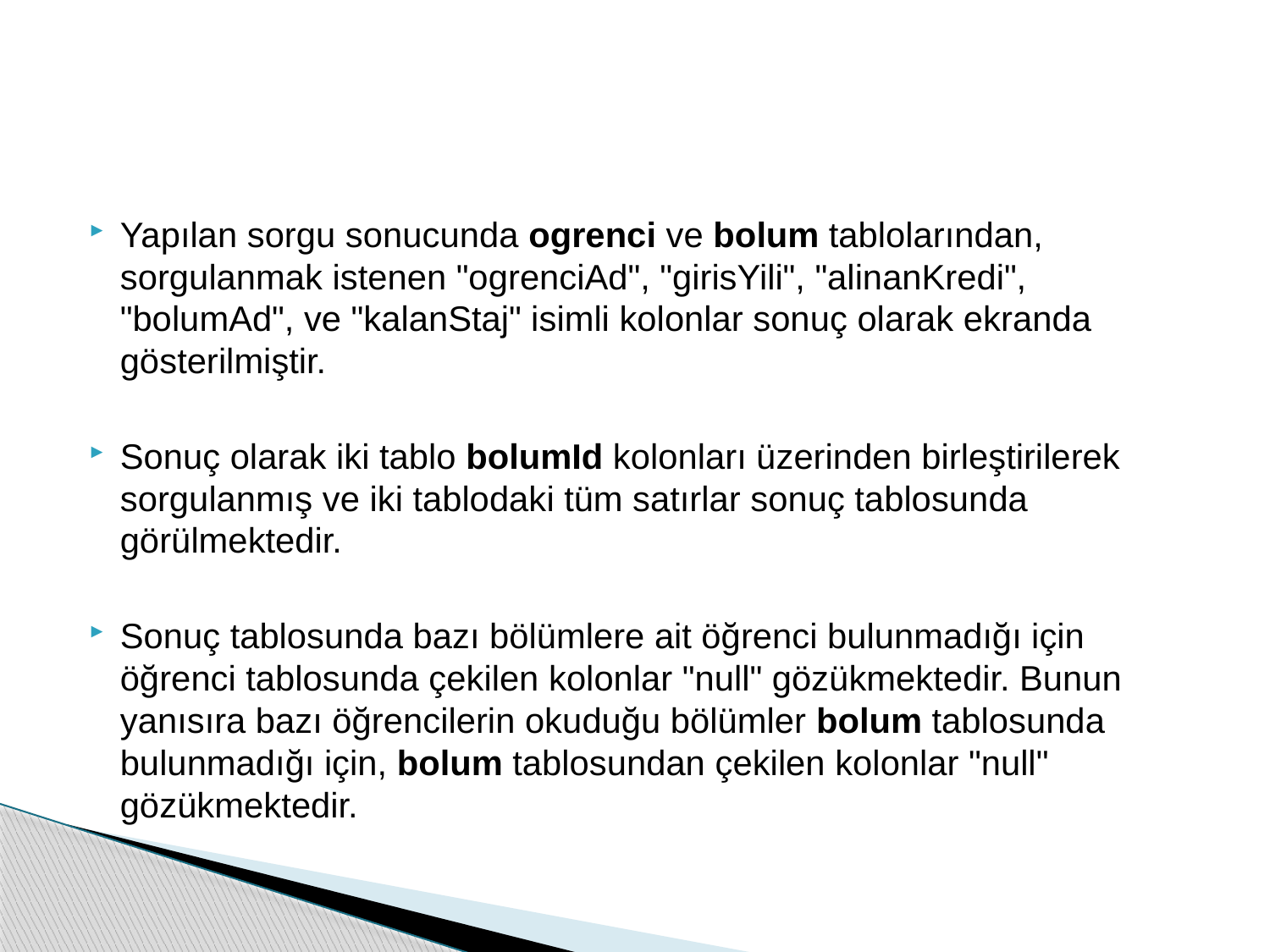

#
Yapılan sorgu sonucunda ogrenci ve bolum tablolarından, sorgulanmak istenen "ogrenciAd", "girisYili", "alinanKredi", "bolumAd", ve "kalanStaj" isimli kolonlar sonuç olarak ekranda gösterilmiştir.

Sonuç olarak iki tablo bolumId kolonları üzerinden birleştirilerek sorgulanmış ve iki tablodaki tüm satırlar sonuç tablosunda görülmektedir.

Sonuç tablosunda bazı bölümlere ait öğrenci bulunmadığı için öğrenci tablosunda çekilen kolonlar "null" gözükmektedir. Bunun yanısıra bazı öğrencilerin okuduğu bölümler bolum tablosunda bulunmadığı için, bolum tablosundan çekilen kolonlar "null" gözükmektedir.